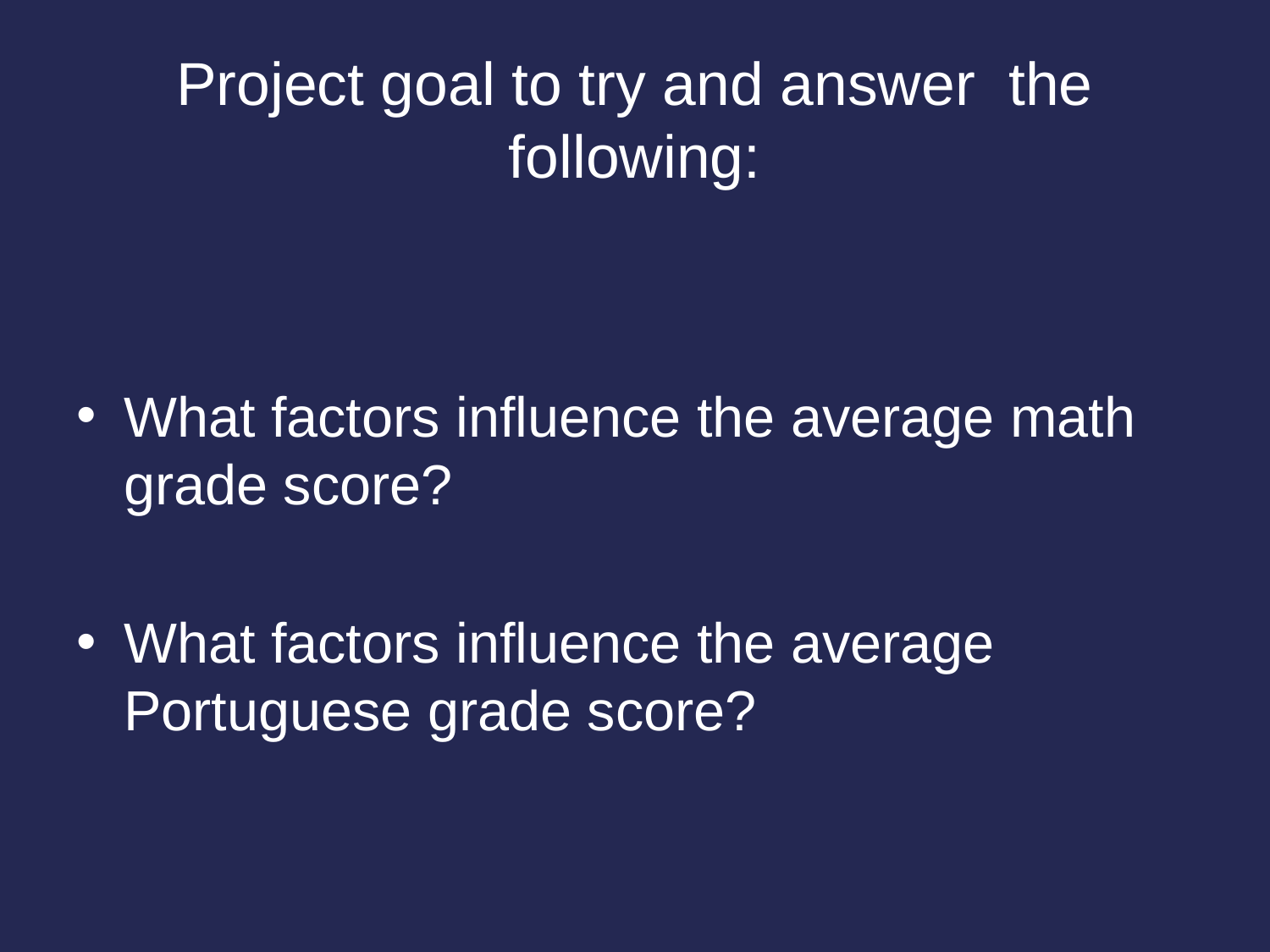

# Project goal to try and answer  the following:
What factors influence the average math grade score?

What factors influence the average Portuguese grade score?